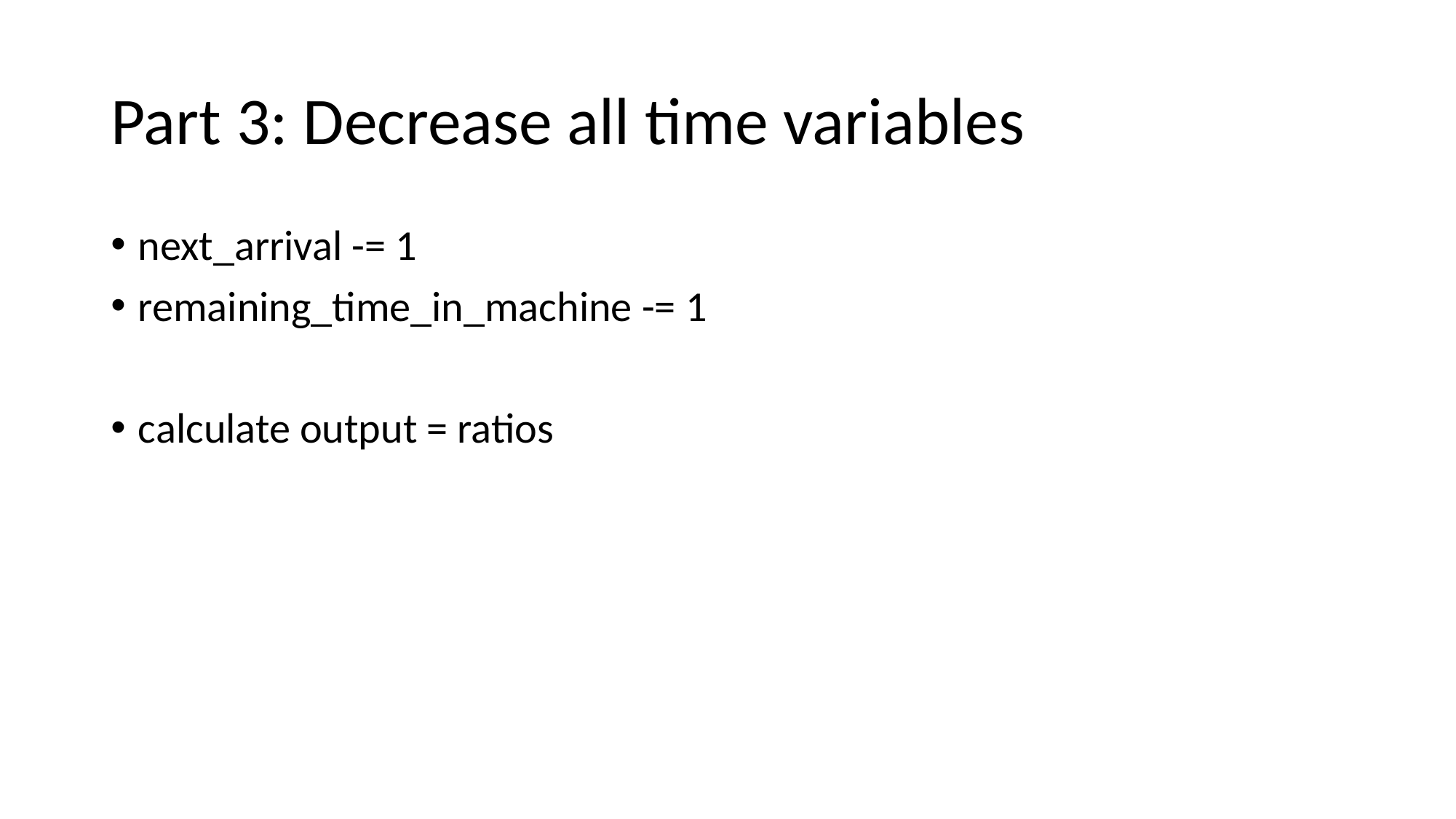

# Part 3: Decrease all time variables
next_arrival -= 1
remaining_time_in_machine -= 1

calculate output = ratios